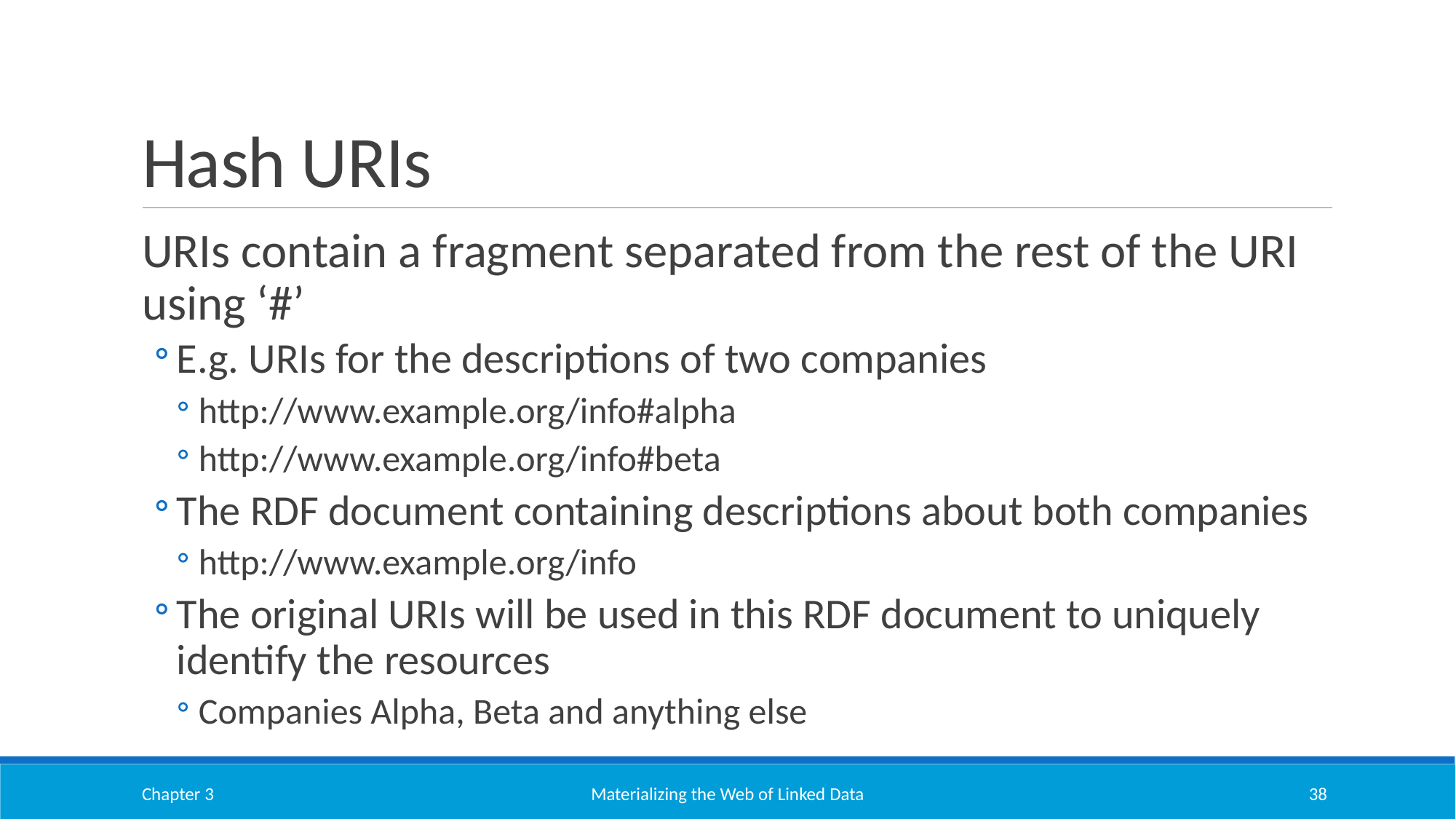

# Hash URIs
URIs contain a fragment separated from the rest of the URI using ‘#’
E.g. URIs for the descriptions of two companies
http://www.example.org/info#alpha
http://www.example.org/info#beta
The RDF document containing descriptions about both companies
http://www.example.org/info
The original URIs will be used in this RDF document to uniquely identify the resources
Companies Alpha, Beta and anything else
Chapter 3
Materializing the Web of Linked Data
38